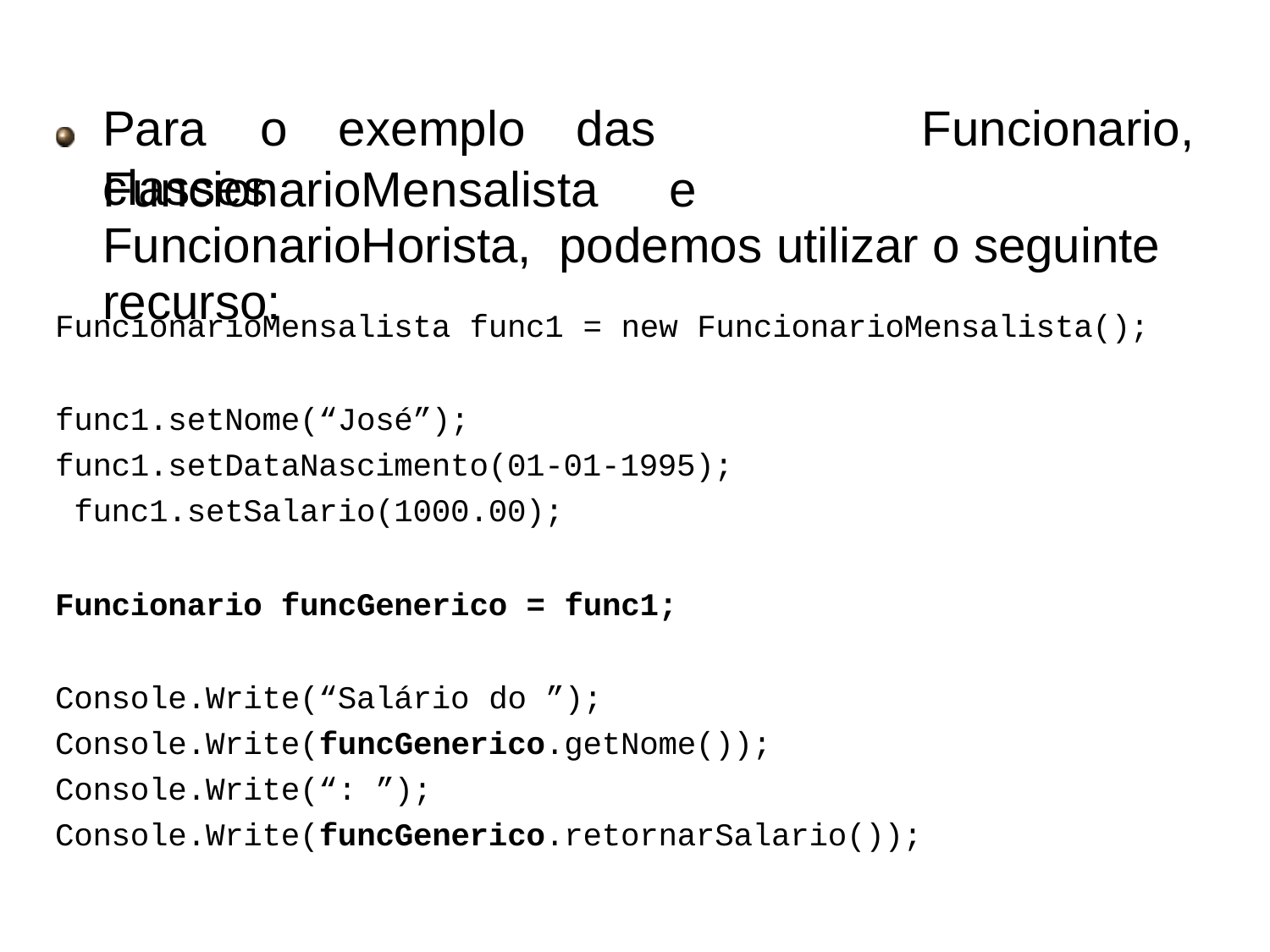

# Polimorfismo
Para	o	exemplo	das	classes
Funcionario,

FuncionarioMensalista	e	FuncionarioHorista,  podemos utilizar o seguinte recurso:
FuncionarioMensalista func1 = new FuncionarioMensalista();

func1.setNome(“José”);  func1.setDataNascimento(01-01-1995);  func1.setSalario(1000.00);

Funcionario funcGenerico = func1;

Console.Write(“Salário do ”);  Console.Write(funcGenerico.getNome());  Console.Write(“: ”);  Console.Write(funcGenerico.retornarSalario());